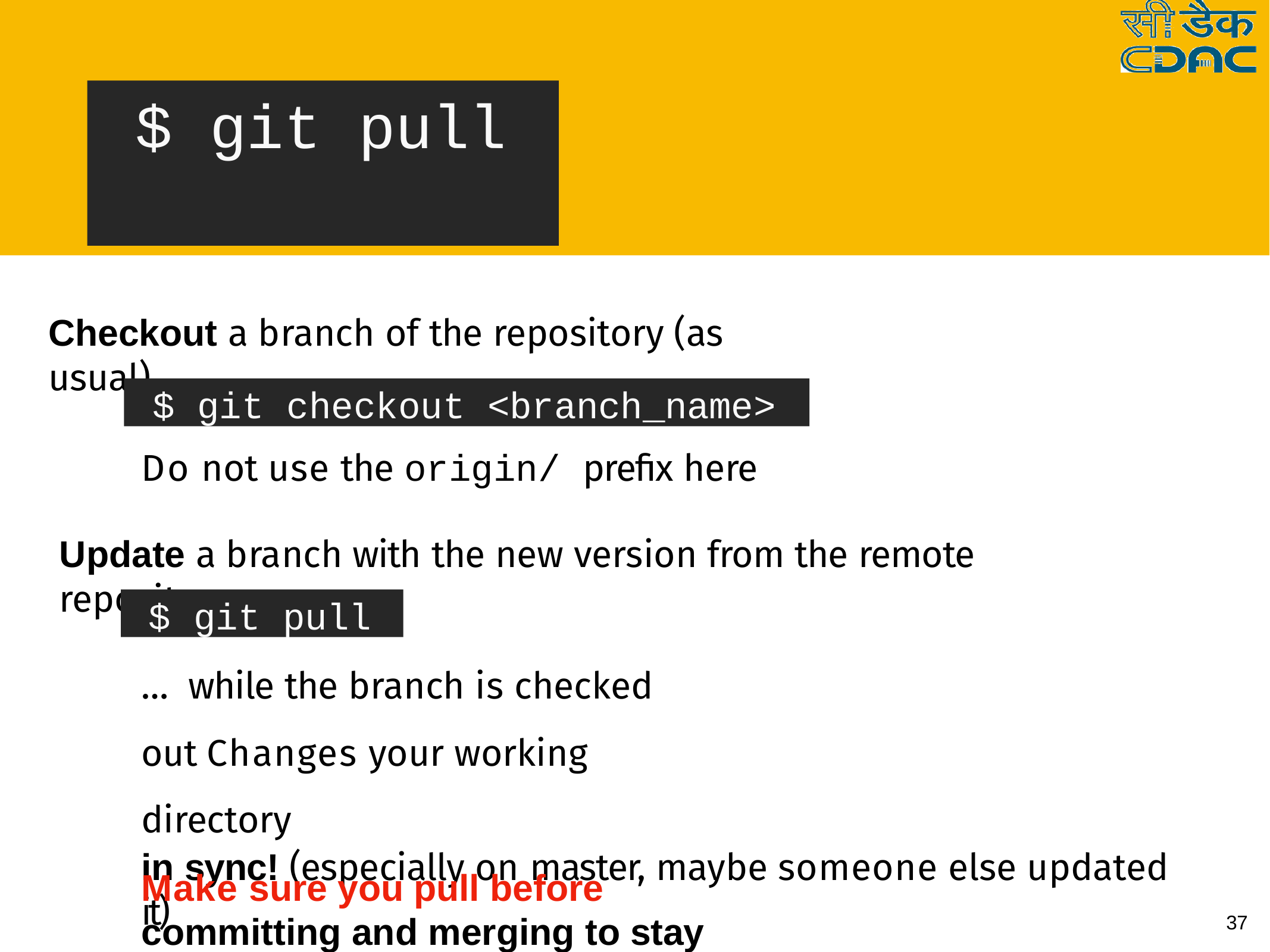

# $ git pull
Checkout a branch of the repository (as usual)
$ git checkout <branch_name>
Do not use the origin/ prefix here
Update a branch with the new version from the remote repository
$ git pull
… while the branch is checked out Changes your working directory
Make sure you pull before committing and merging to stay
in sync! (especially on master, maybe someone else updated it)
37